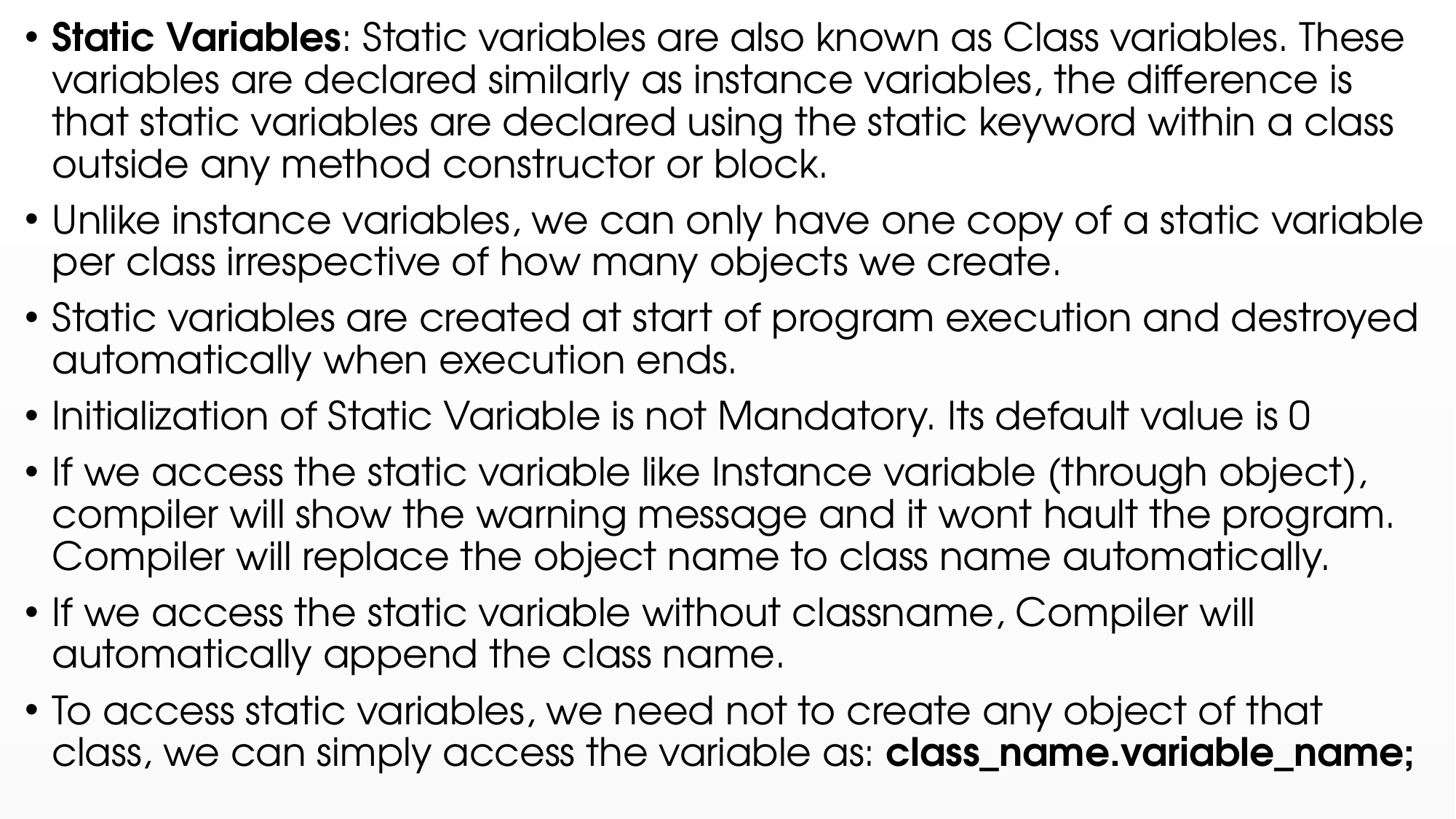

Static Variables: Static variables are also known as Class variables. These variables are declared similarly as instance variables, the difference is that static variables are declared using the static keyword within a class outside any method constructor or block.
Unlike instance variables, we can only have one copy of a static variable per class irrespective of how many objects we create.
Static variables are created at start of program execution and destroyed automatically when execution ends.
Initialization of Static Variable is not Mandatory. Its default value is 0
If we access the static variable like Instance variable (through object), compiler will show the warning message and it wont hault the program. Compiler will replace the object name to class name automatically.
If we access the static variable without classname, Compiler will automatically append the class name.
To access static variables, we need not to create any object of that class, we can simply access the variable as: class_name.variable_name;